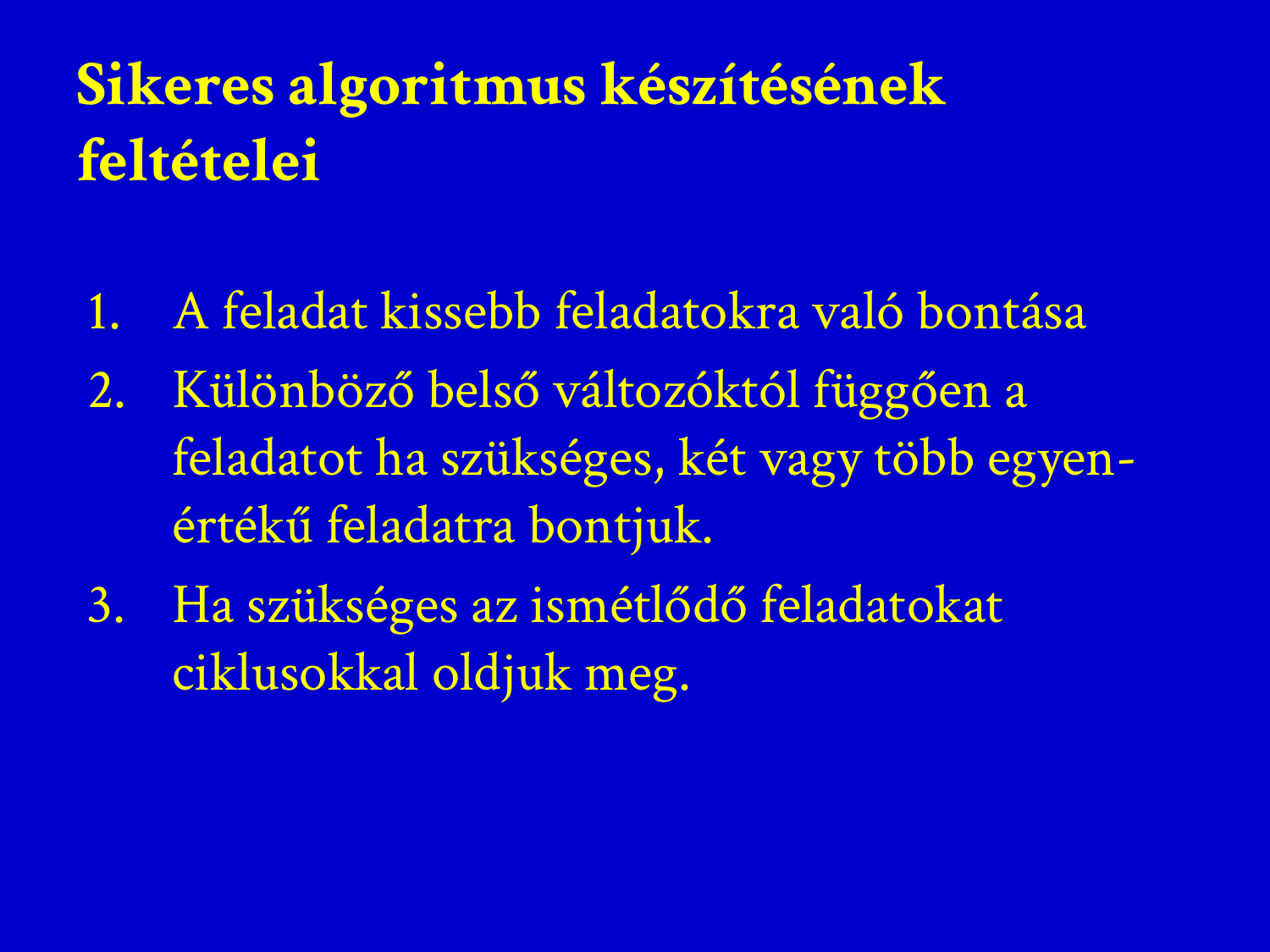

# Sikeres algoritmus készítésének feltételei
A feladat kissebb feladatokra való bontása
Különböző belső változóktól függően a feladatot ha szükséges, két vagy több egyen-értékű feladatra bontjuk.
3. 	Ha szükséges az ismétlődő feladatokat ciklusokkal oldjuk meg.